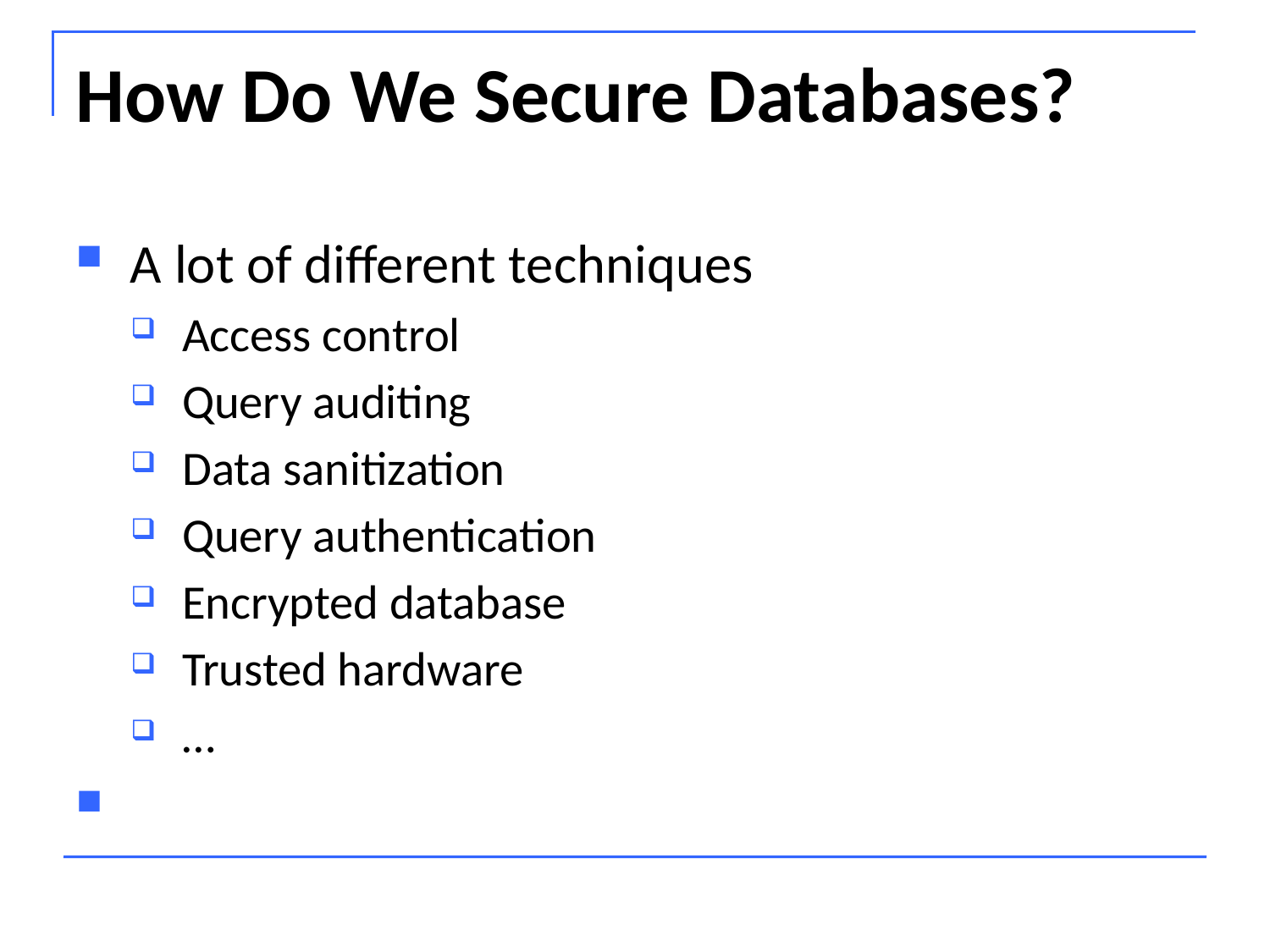

How Do We Secure Databases?
A lot of different techniques
Access control
Query auditing
Data sanitization
Query authentication
Encrypted database
Trusted hardware
…